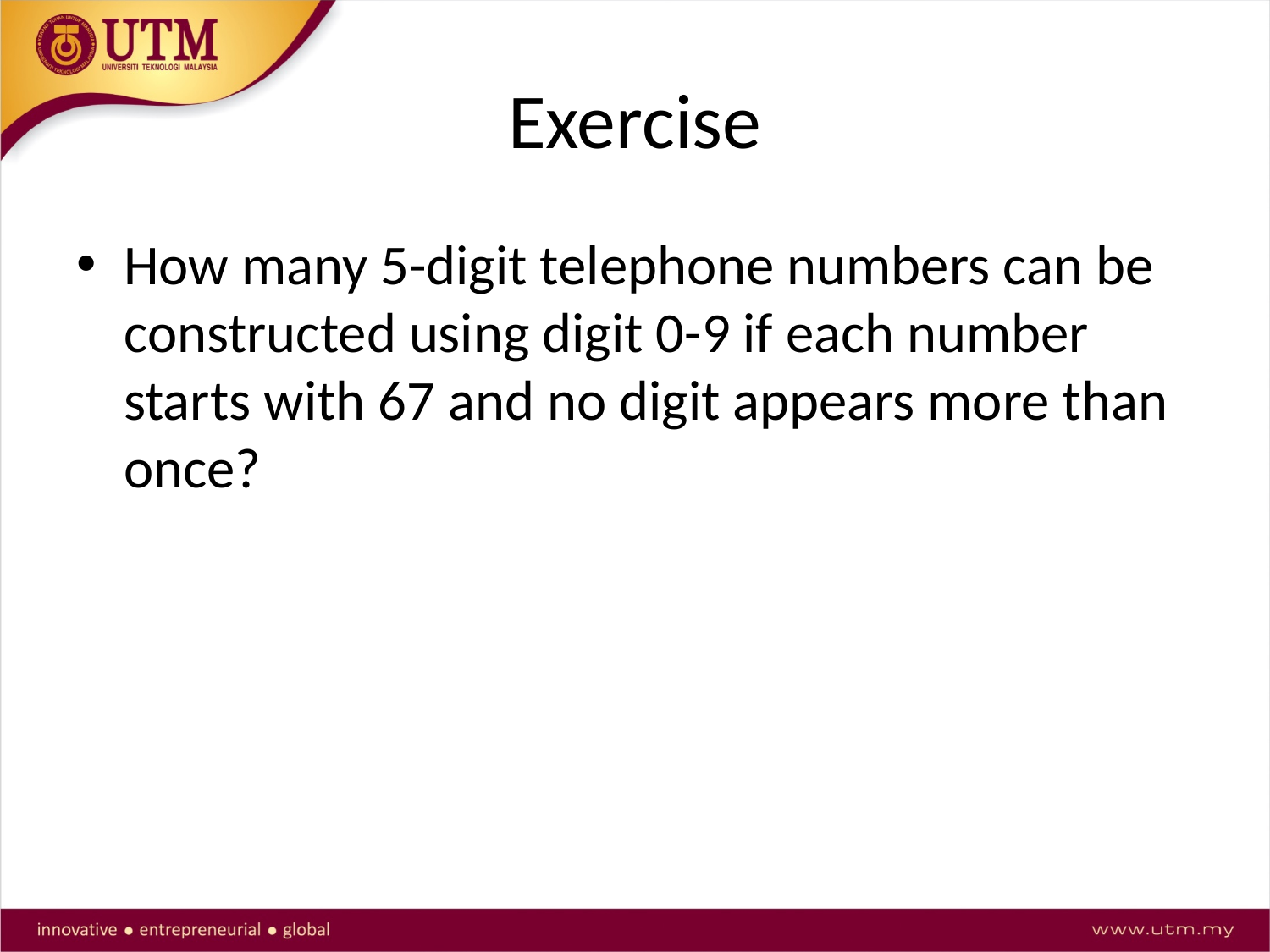

# Exercise
How many 5-digit telephone numbers can be constructed using digit 0-9 if each number starts with 67 and no digit appears more than once?